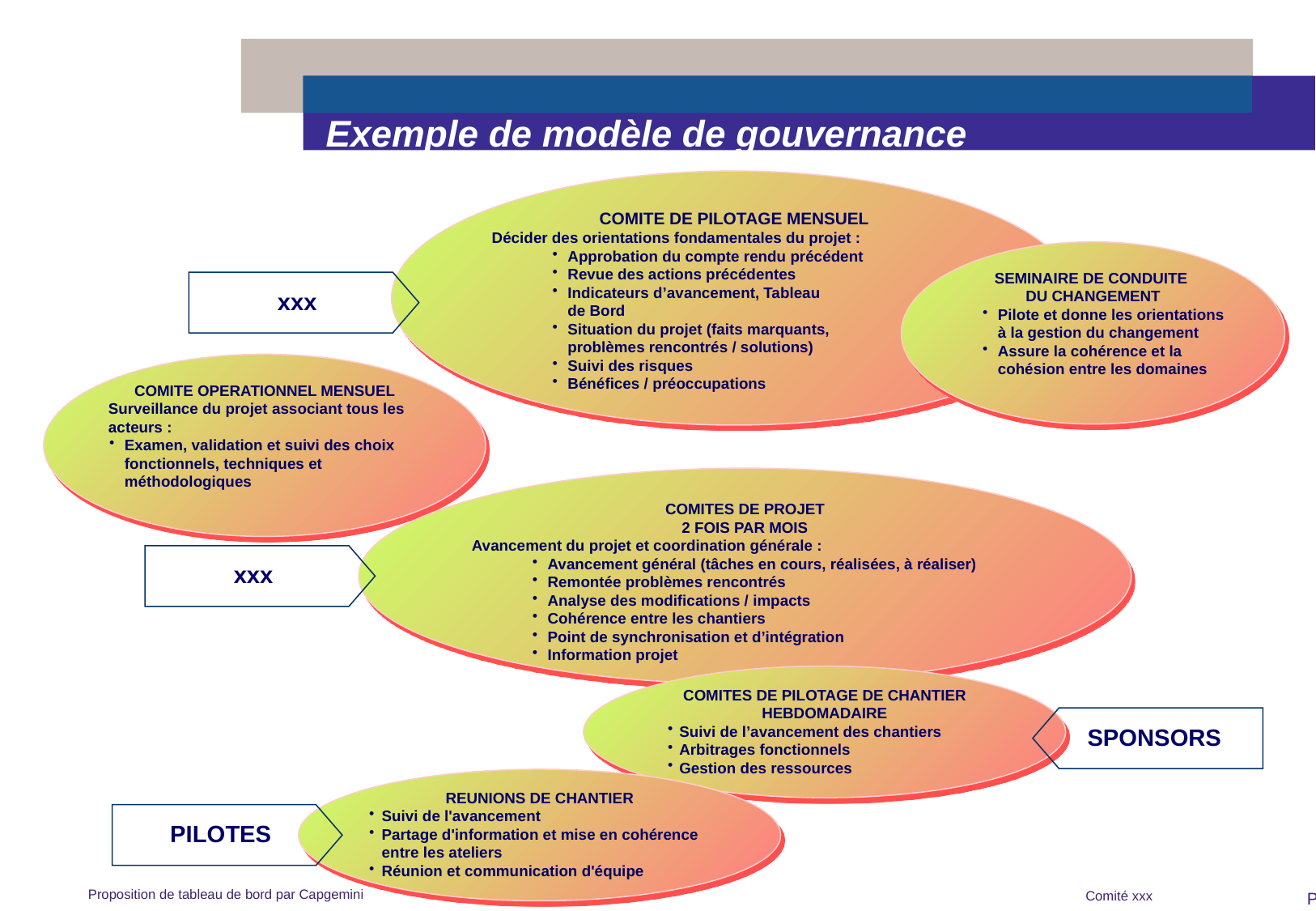

# Exemple de modèle de gouvernance
COMITE DE PILOTAGE MENSUEL
Décider des orientations fondamentales du projet :
Approbation du compte rendu précédent
Revue des actions précédentes
Indicateurs d’avancement, Tableau
de Bord
Situation du projet (faits marquants,
problèmes rencontrés / solutions)
Suivi des risques
Bénéfices / préoccupations
SEMINAIRE DE CONDUITE
DU CHANGEMENT
Pilote et donne les orientations à la gestion du changement
Assure la cohérence et la cohésion entre les domaines
xxx
COMITE OPERATIONNEL MENSUEL
Surveillance du projet associant tous les acteurs :
Examen, validation et suivi des choix fonctionnels, techniques et méthodologiques
COMITES DE PROJET
2 FOIS PAR MOIS
Avancement du projet et coordination générale :
Avancement général (tâches en cours, réalisées, à réaliser)
Remontée problèmes rencontrés
Analyse des modifications / impacts
Cohérence entre les chantiers
Point de synchronisation et d’intégration
Information projet
xxx
COMITES DE PILOTAGE DE CHANTIER HEBDOMADAIRE
Suivi de l’avancement des chantiers
Arbitrages fonctionnels
Gestion des ressources
SPONSORS
REUNIONS DE CHANTIER
Suivi de l'avancement
Partage d'information et mise en cohérence entre les ateliers
Réunion et communication d'équipe
PILOTES